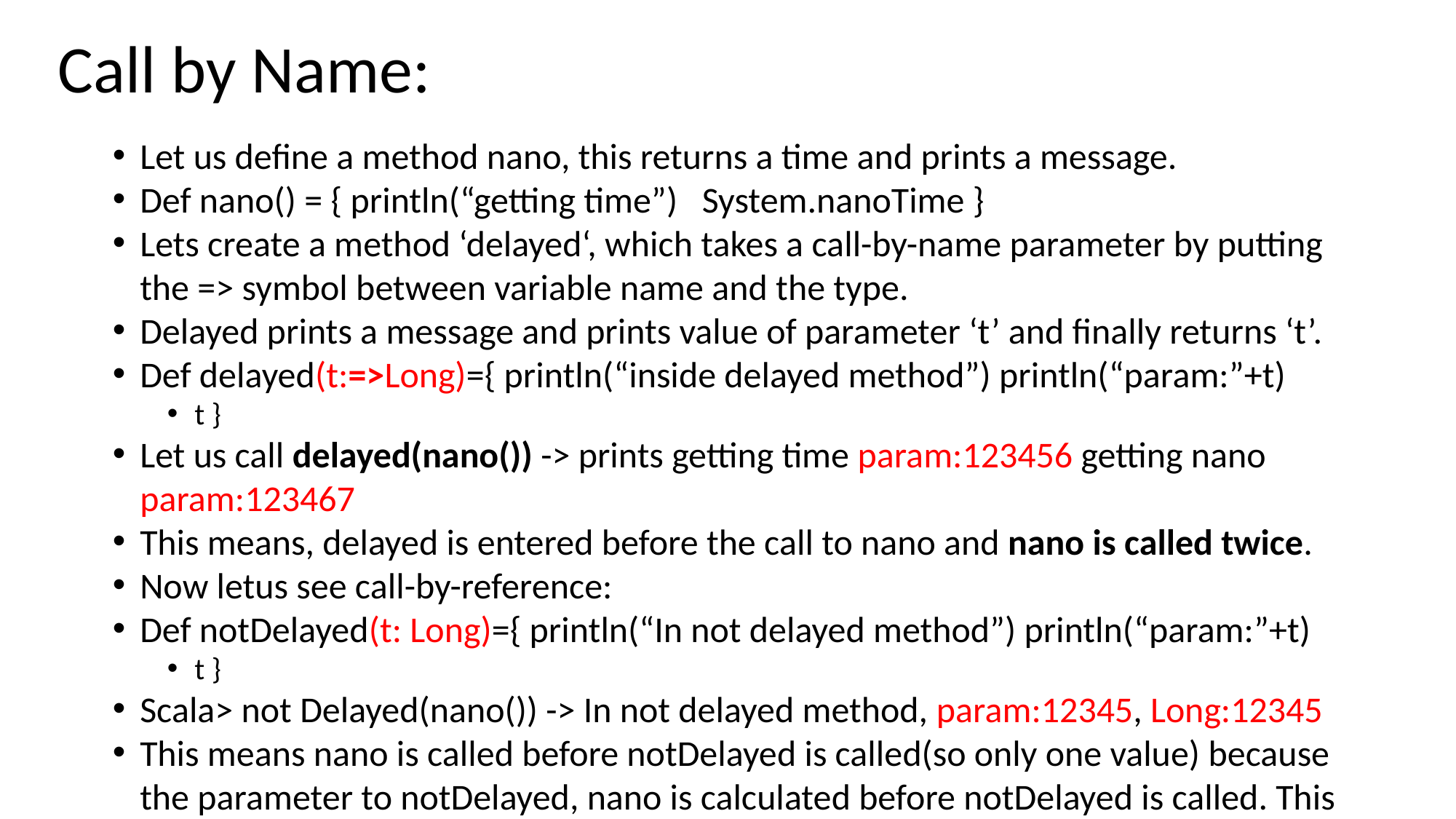

Call by Name:
Let us define a method nano, this returns a time and prints a message.
Def nano() = { println(“getting time”)   System.nanoTime }
Lets create a method ‘delayed‘, which takes a call-by-name parameter by putting the => symbol between variable name and the type.
Delayed prints a message and prints value of parameter ‘t’ and finally returns ‘t’.
Def delayed(t:=>Long)={ println(“inside delayed method”) println(“param:”+t)
t }
Let us call delayed(nano()) -> prints getting time param:123456 getting nano param:123467
This means, delayed is entered before the call to nano and nano is called twice.
Now letus see call-by-reference:
Def notDelayed(t: Long)={ println(“In not delayed method”) println(“param:”+t)
t }
Scala> not Delayed(nano()) -> In not delayed method, param:12345, Long:12345
This means nano is called before notDelayed is called(so only one value) because the parameter to notDelayed, nano is calculated before notDelayed is called. This is what java programmers expect the code to work.